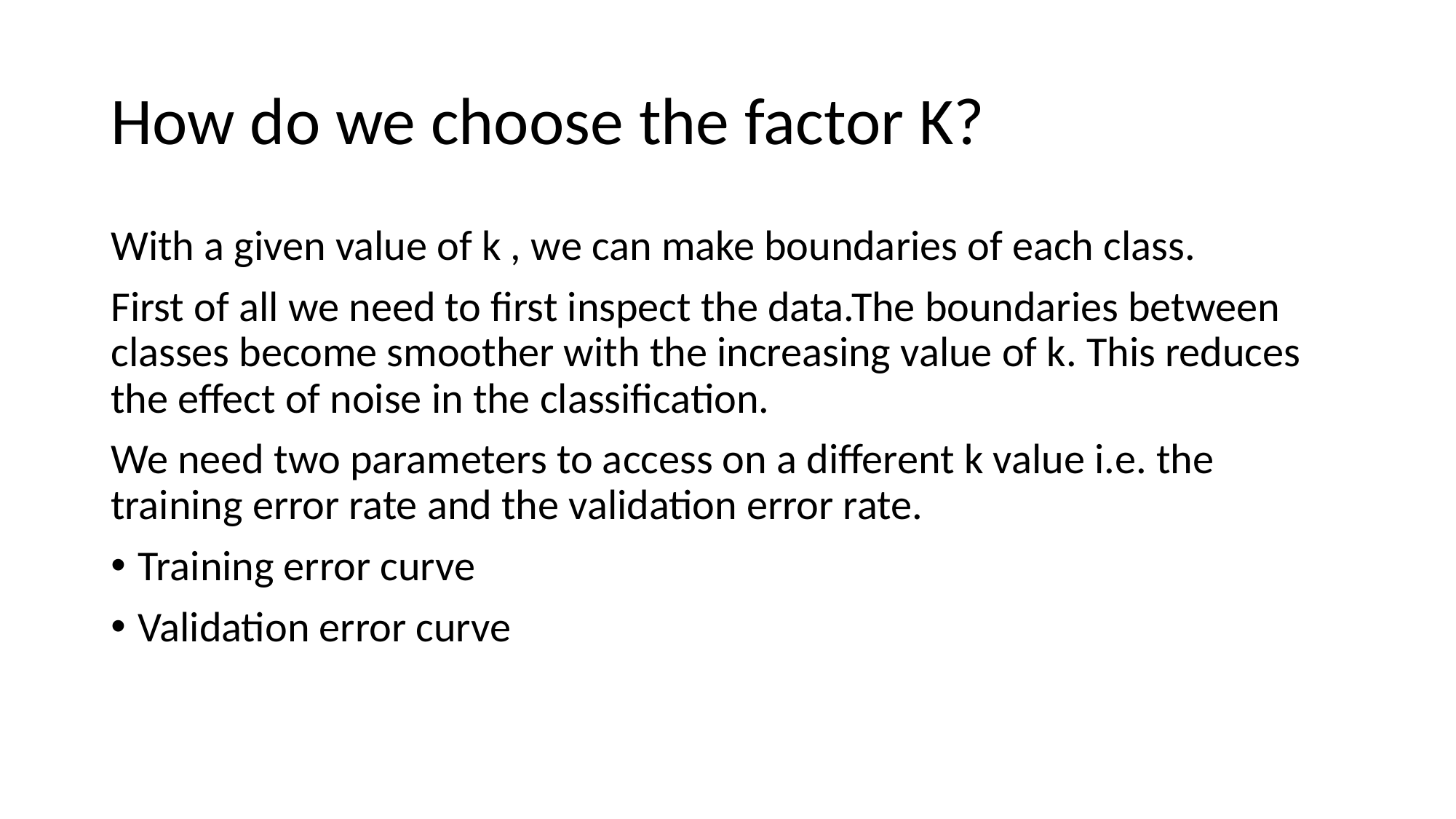

# How do we choose the factor K?
With a given value of k , we can make boundaries of each class.
First of all we need to first inspect the data.The boundaries between classes become smoother with the increasing value of k. This reduces the effect of noise in the classification.
We need two parameters to access on a different k value i.e. the training error rate and the validation error rate.
Training error curve
Validation error curve